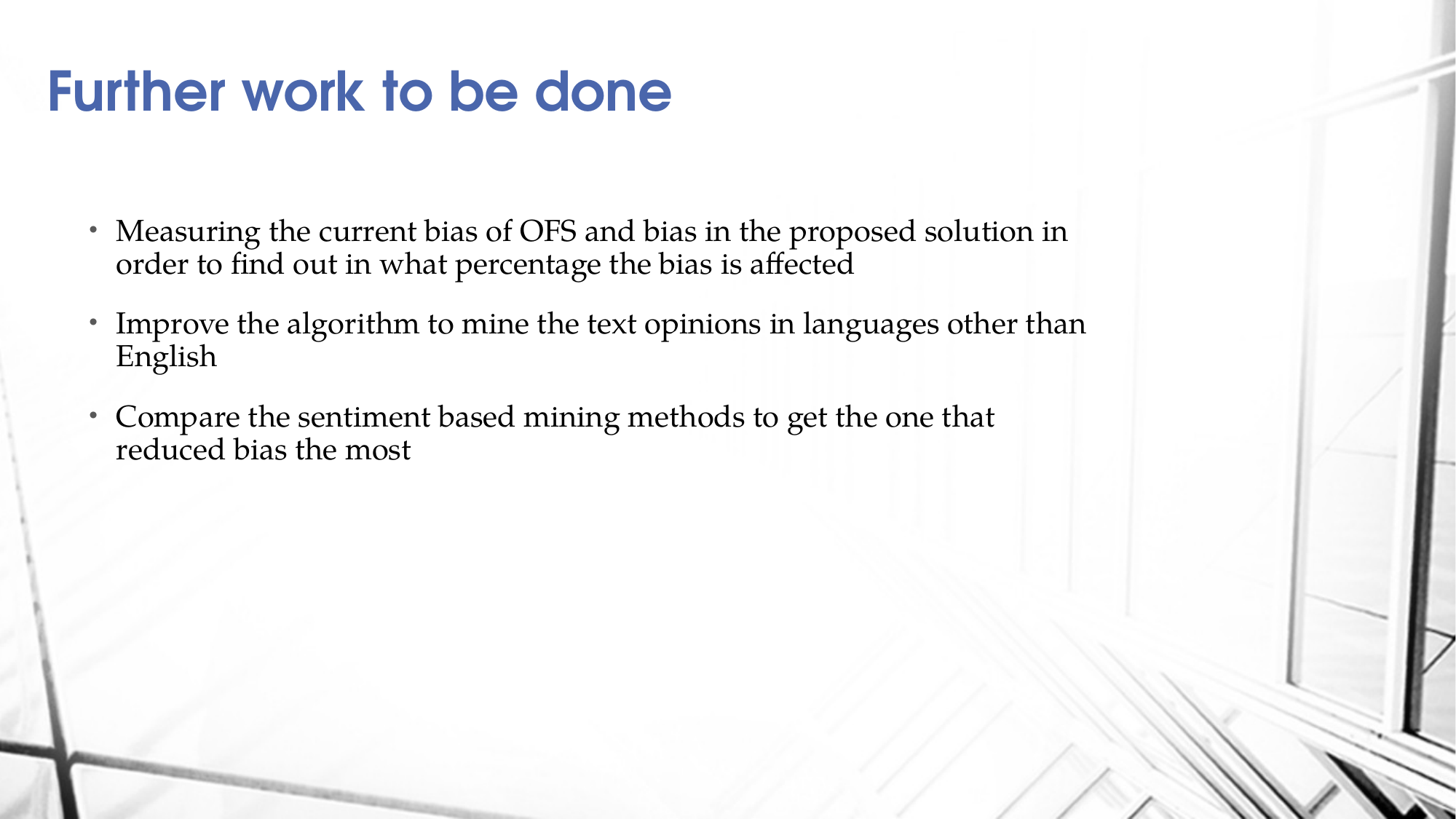

# Further work to be done
Measuring the current bias of OFS and bias in the proposed solution in order to find out in what percentage the bias is affected
Improve the algorithm to mine the text opinions in languages other than English
Compare the sentiment based mining methods to get the one that reduced bias the most